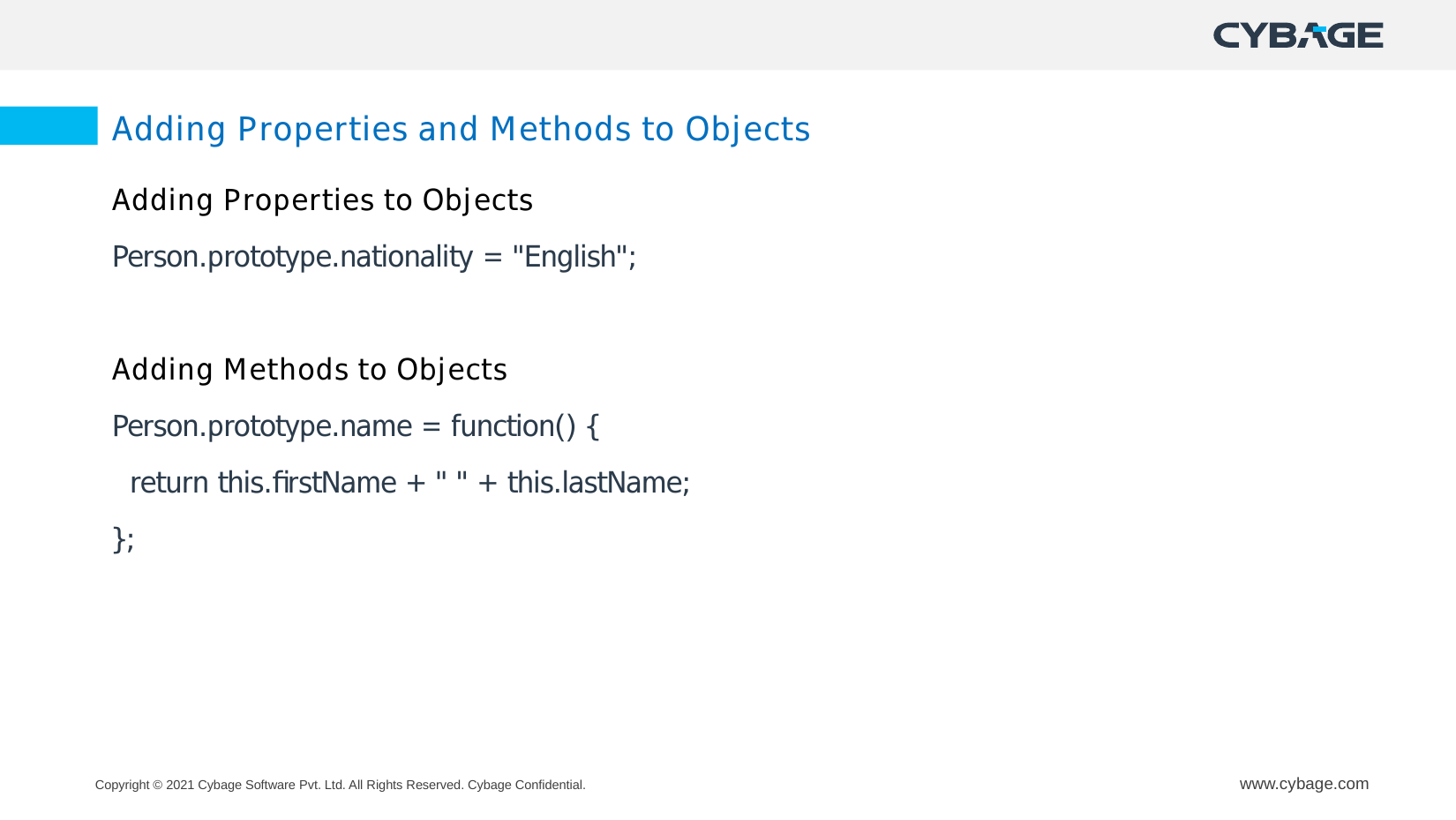

Adding Properties and Methods to Objects

Adding Properties to Objects
Person.prototype.nationality = "English";

Adding Methods to Objects
Person.prototype.name = function() {
  return this.firstName + " " + this.lastName;
};